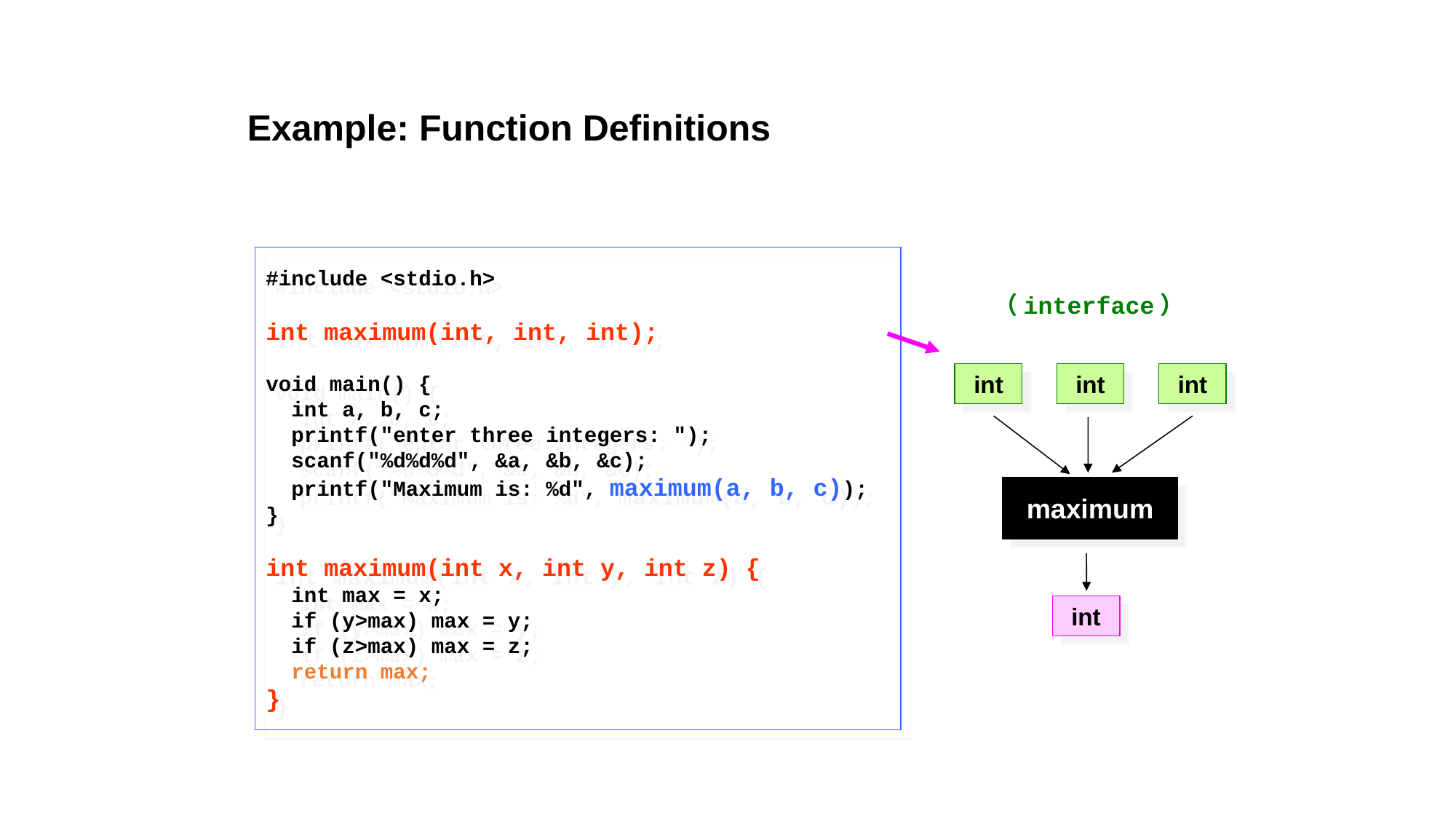

# Example: Function Definitions

#include <stdio.h>

int maximum(int, int, int);

void main() {
  int a, b, c;
  printf("enter three integers: ");
  scanf("%d%d%d", &a, &b, &c);
  printf("Maximum is: %d", maximum(a, b, c));
}

int maximum(int x, int y, int z) {
  int max = x;
  if (y>max) max = y;
  if (z>max) max = z;
  return max;
}
（interface）

int
int
int

maximum

int